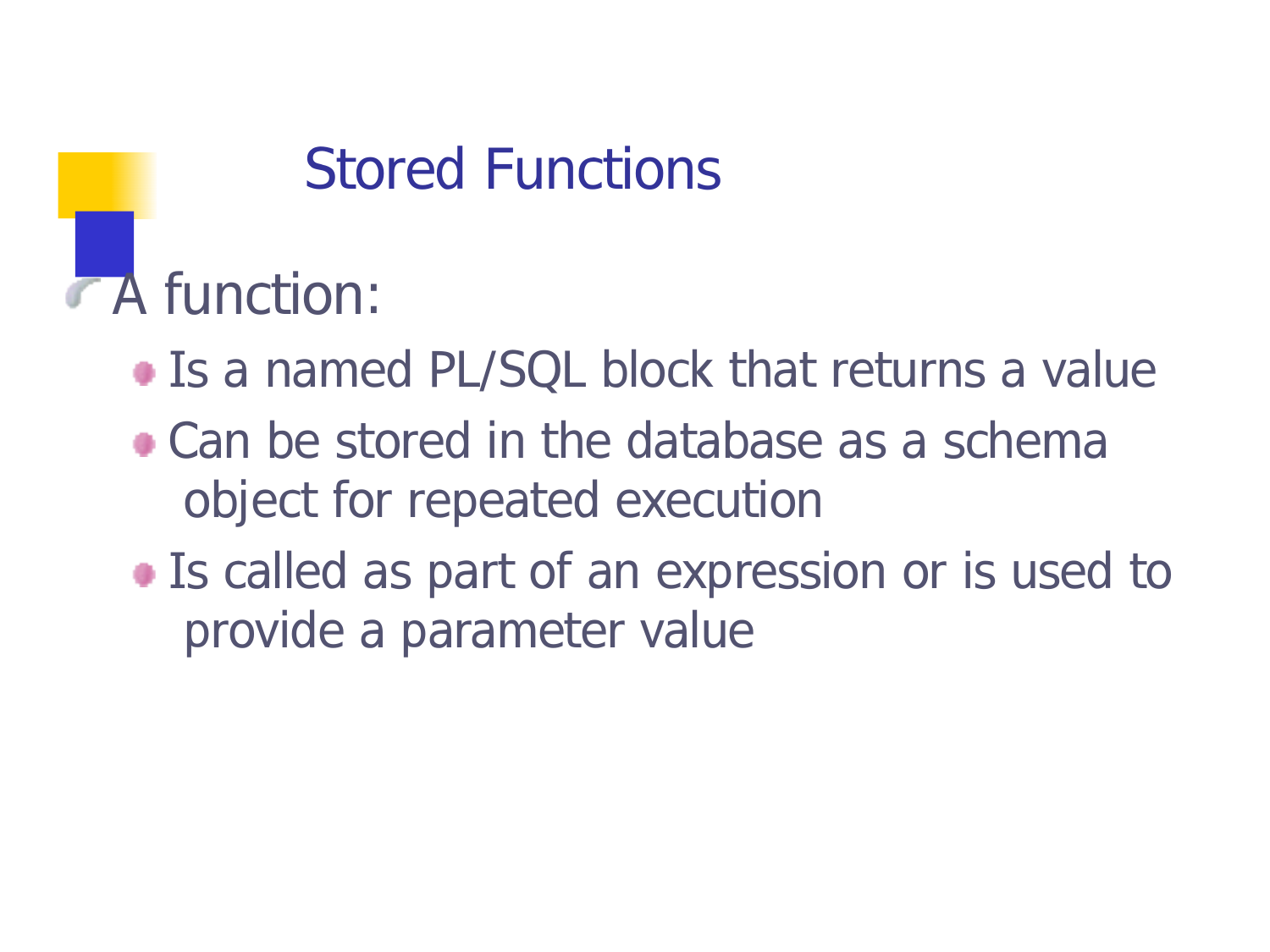

# Stored Functions
A function:
Is a named PL/SQL block that returns a value
Can be stored in the database as a schema  object for repeated execution
Is called as part of an expression or is used to  provide a parameter value